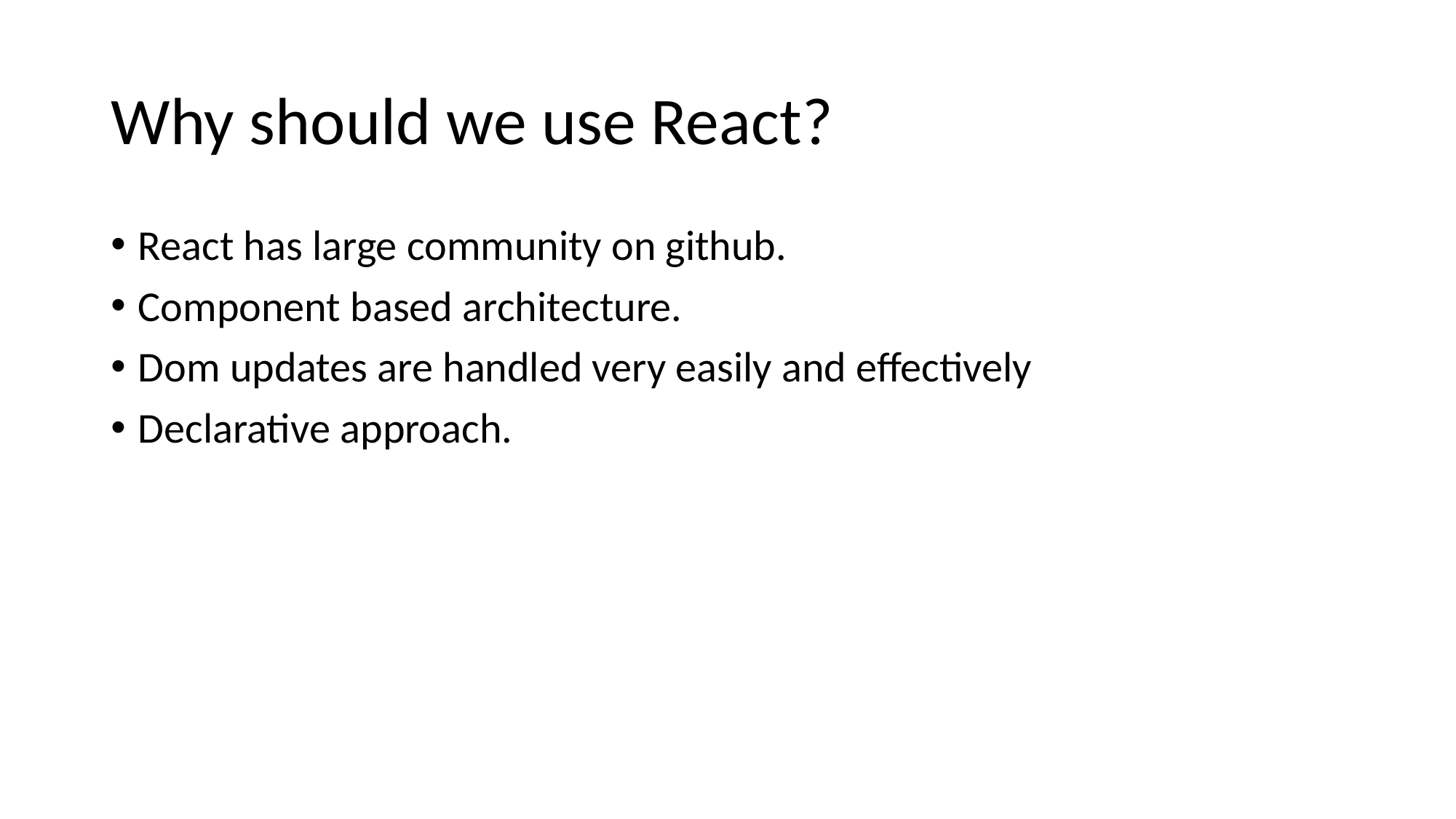

# Why should we use React?
React has large community on github.
Component based architecture.
Dom updates are handled very easily and effectively
Declarative approach.